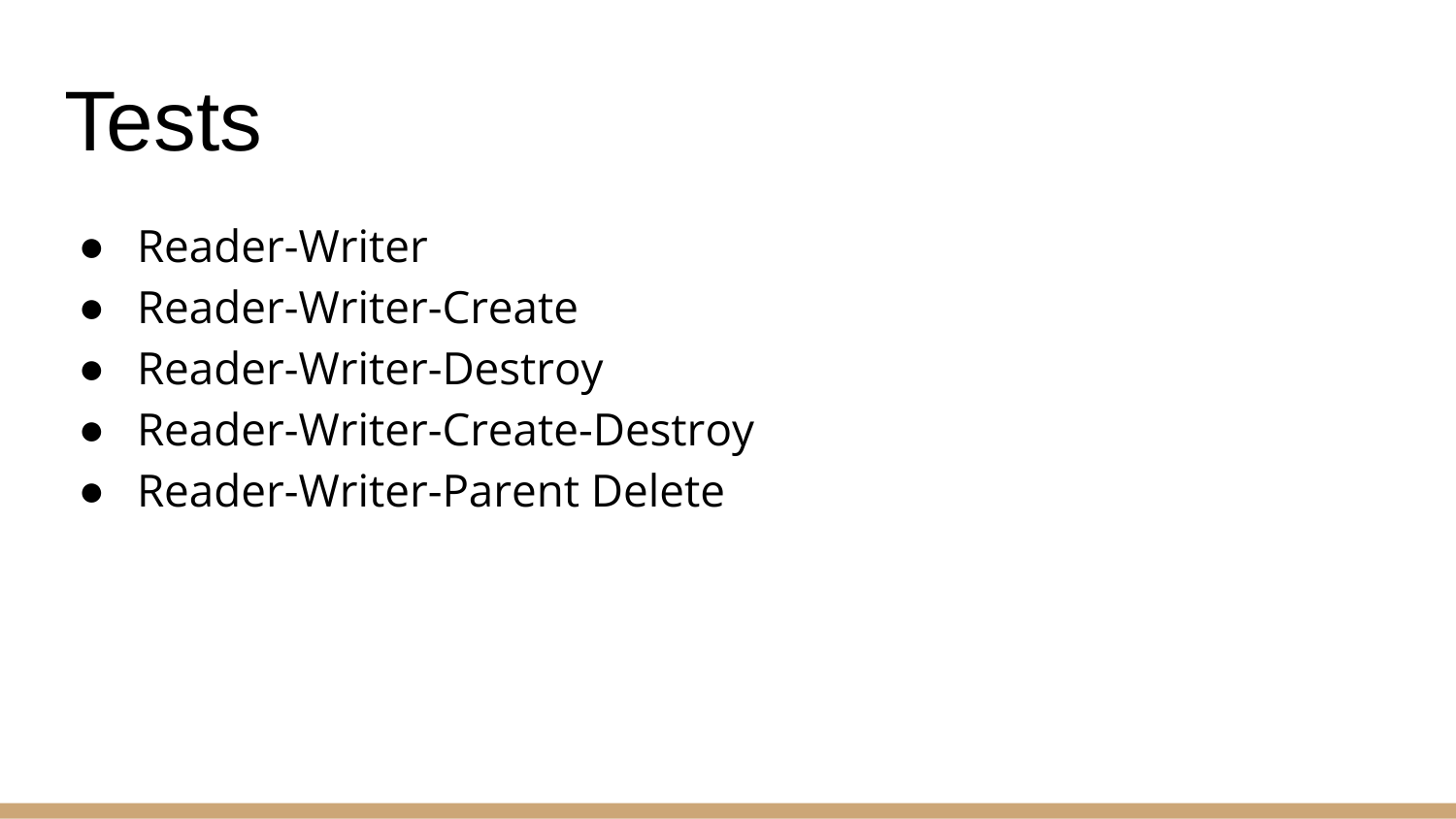

# Tests
Reader-Writer
Reader-Writer-Create
Reader-Writer-Destroy
Reader-Writer-Create-Destroy
Reader-Writer-Parent Delete